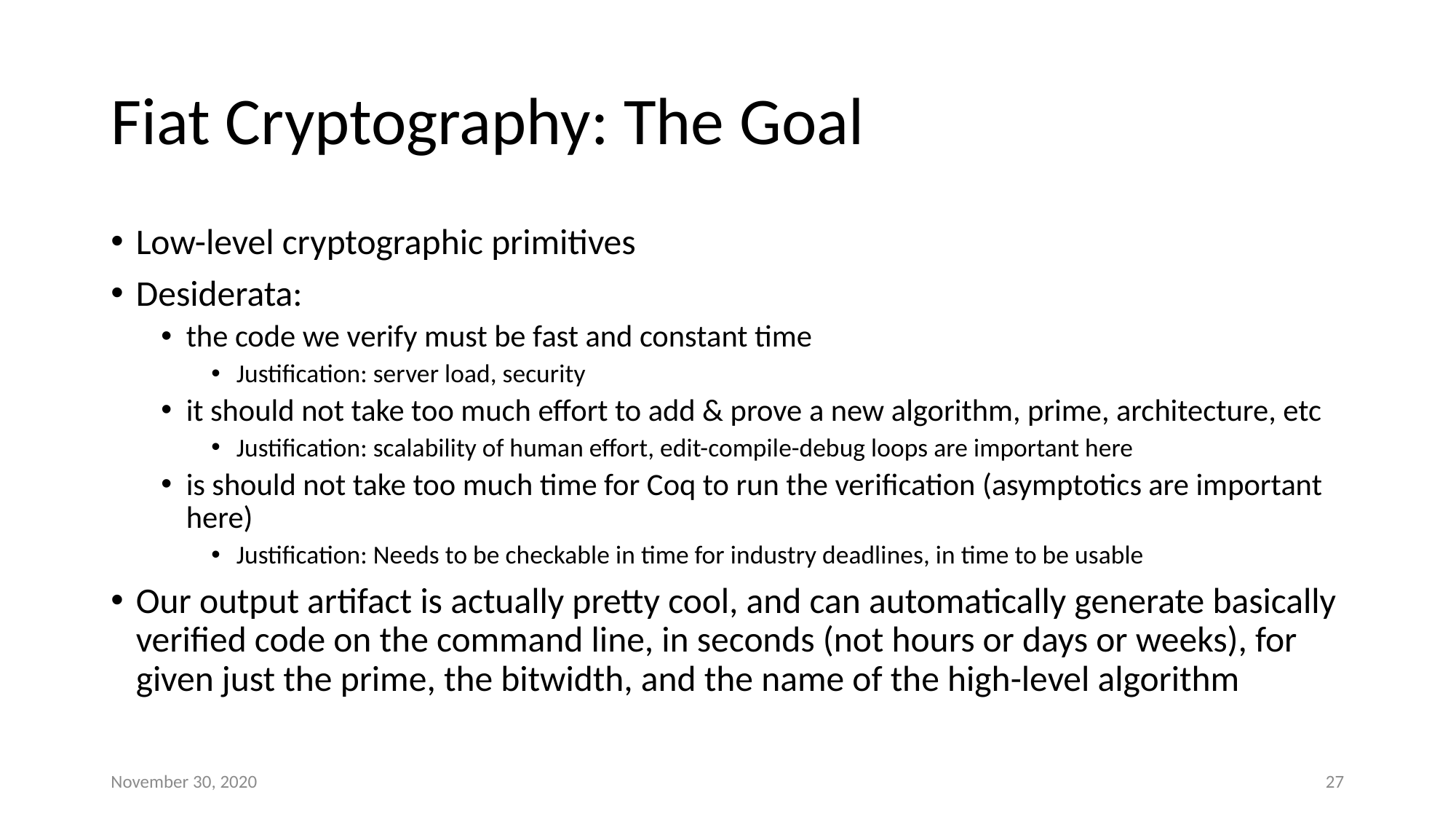

# Fiat Cryptography: The Goal
Low-level cryptographic primitives
Desiderata:
the code we verify must be fast and constant time
Justification: server load, security
it should not take too much effort to add & prove a new algorithm, prime, architecture, etc
Justification: scalability of human effort, edit-compile-debug loops are important here
is should not take too much time for Coq to run the verification (asymptotics are important here)
Justification: Needs to be checkable in time for industry deadlines, in time to be usable
Our output artifact is actually pretty cool, and can automatically generate basically verified code on the command line, in seconds (not hours or days or weeks), for given just the prime, the bitwidth, and the name of the high-level algorithm

November 30, 2020
27